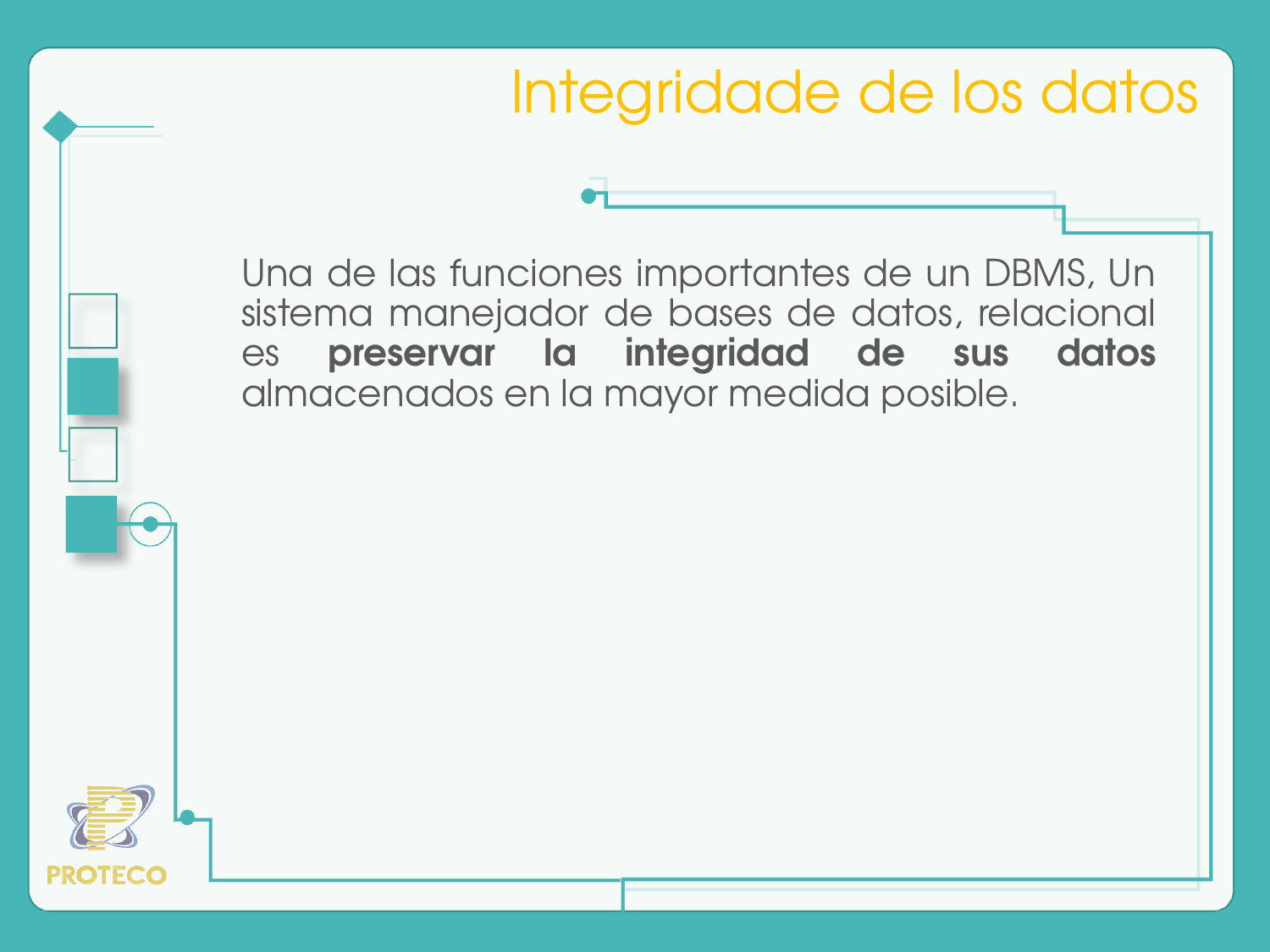

# Integridade de los datos
Una de las funciones importantes de un DBMS, Un sistema manejador de bases de datos, relacional es preservar la integridad de sus datos almacenados en la mayor medida posible.